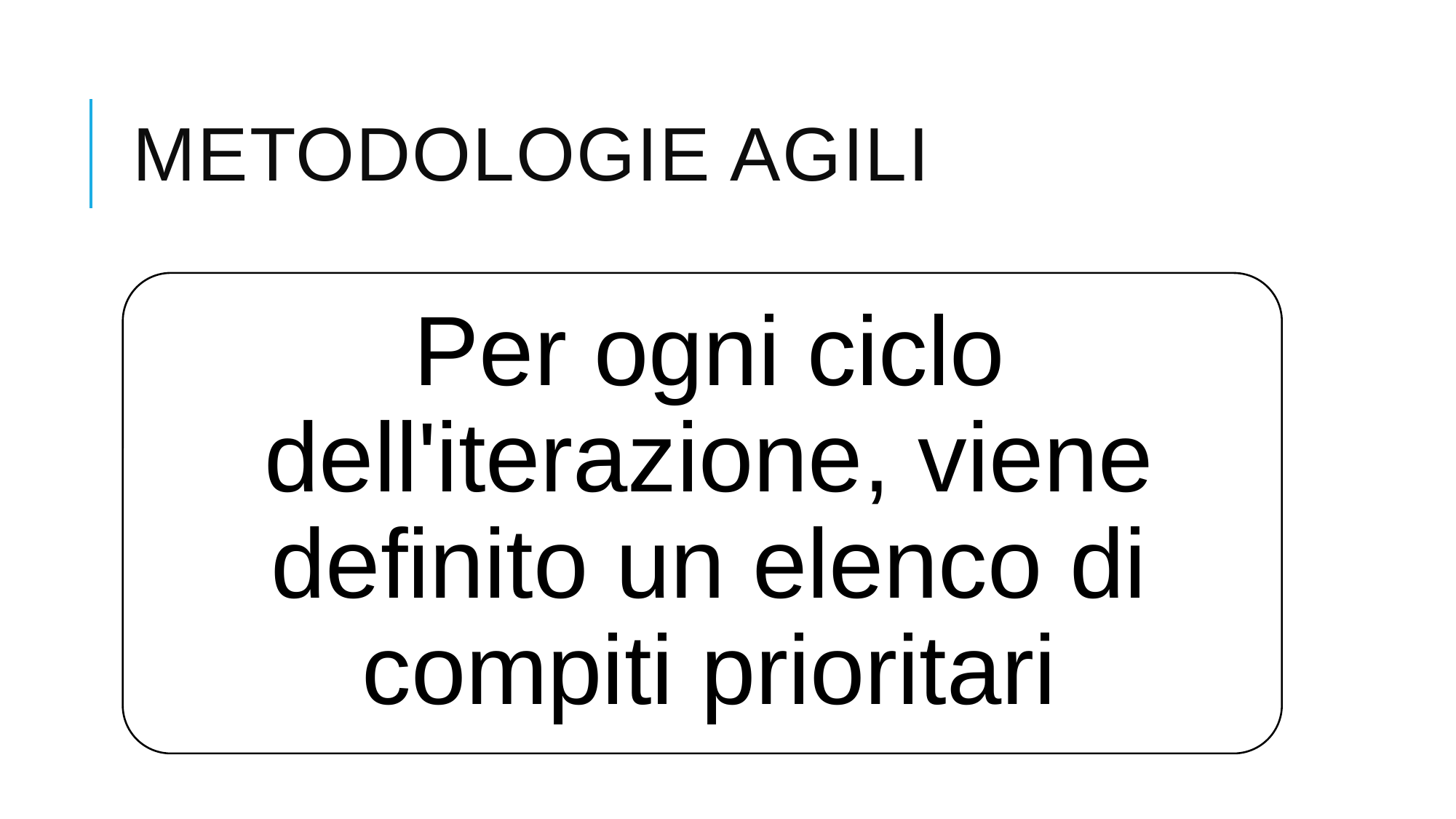

# Metodologie agili
Per ogni ciclo dell'iterazione, viene definito un elenco di compiti prioritari